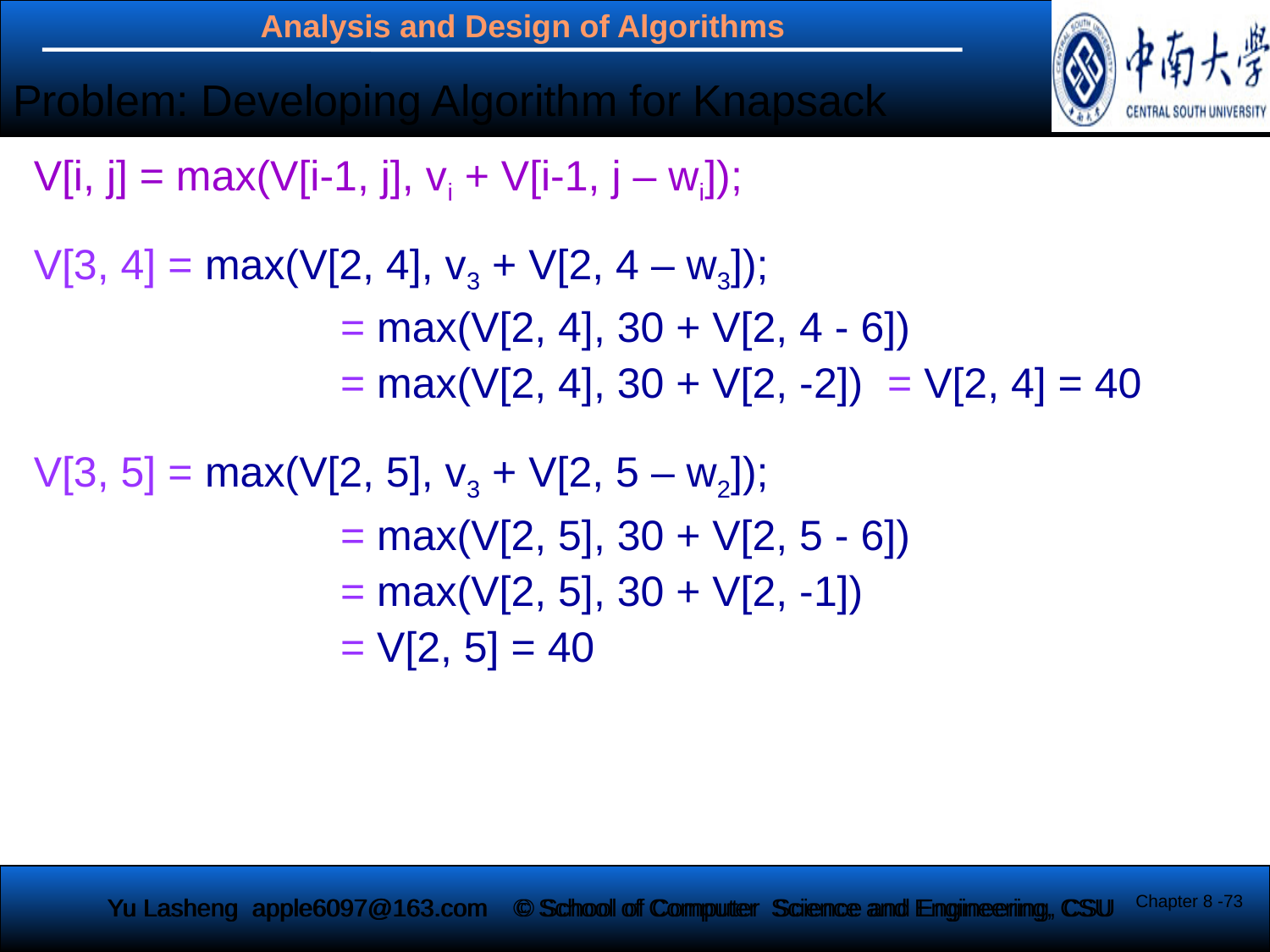

Problem: Developing Algorithm for Knapsack
V[i, j] = max(V[i-1, j], vi + V[i-1, j – wi]);

V[3, 4] = max(V[2, 4], v3 + V[2, 4 – w3]);
		        = max(V[2, 4], 30 + V[2, 4 - 6])
		        = max(V[2, 4], 30 + V[2, -2])  = V[2, 4] = 40

V[3, 5] = max(V[2, 5], v3 + V[2, 5 – w2]);
		        = max(V[2, 5], 30 + V[2, 5 - 6])
		        = max(V[2, 5], 30 + V[2, -1])
		        = V[2, 5] = 40
Chapter 8 -73
Yu Lasheng  apple6097@163.com

© School of Computer  Science and Engineering, CSU